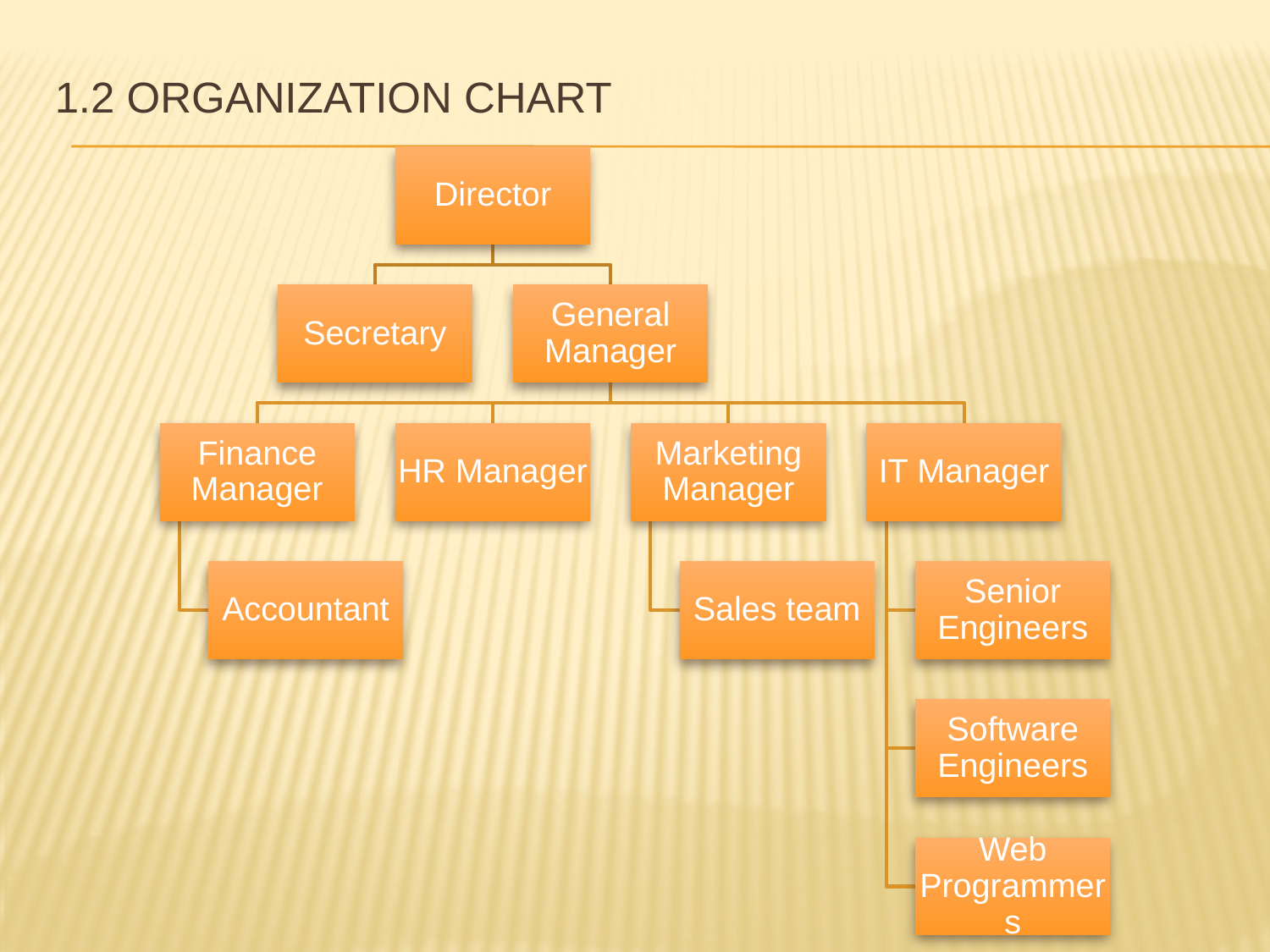

# 1.2 Organization Chart
Director
Secretary
General Manager
Finance Manager
Accountant
HR Manager
Marketing Manager
Sales team
IT Manager
Senior Engineers
Software Engineers
Web Programmers